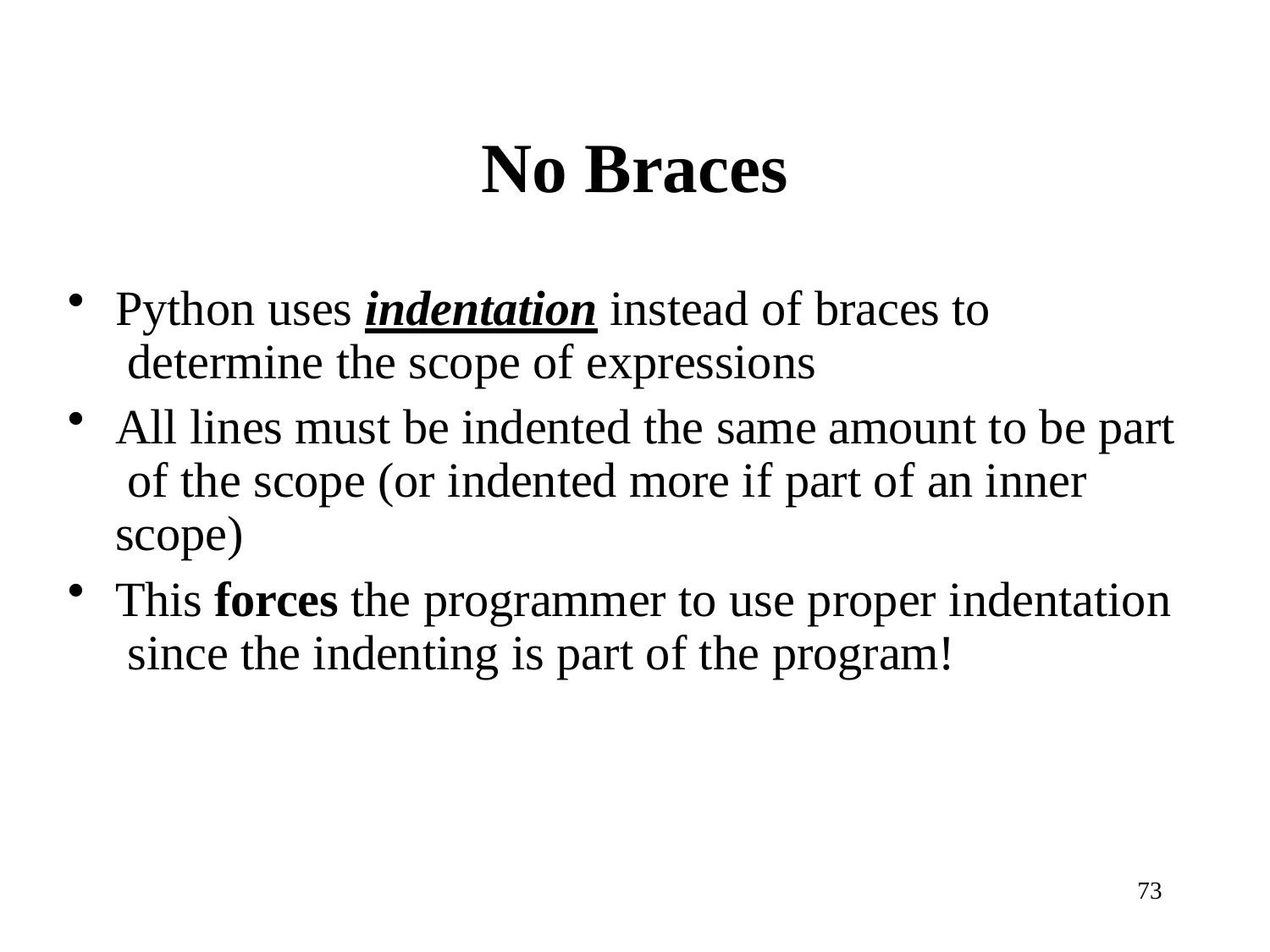

# No Braces
Python uses indentation instead of braces to  determine the scope of expressions
All lines must be indented the same amount to be part  of the scope (or indented more if part of an inner  scope)
This forces the programmer to use proper indentation  since the indenting is part of the program!
73